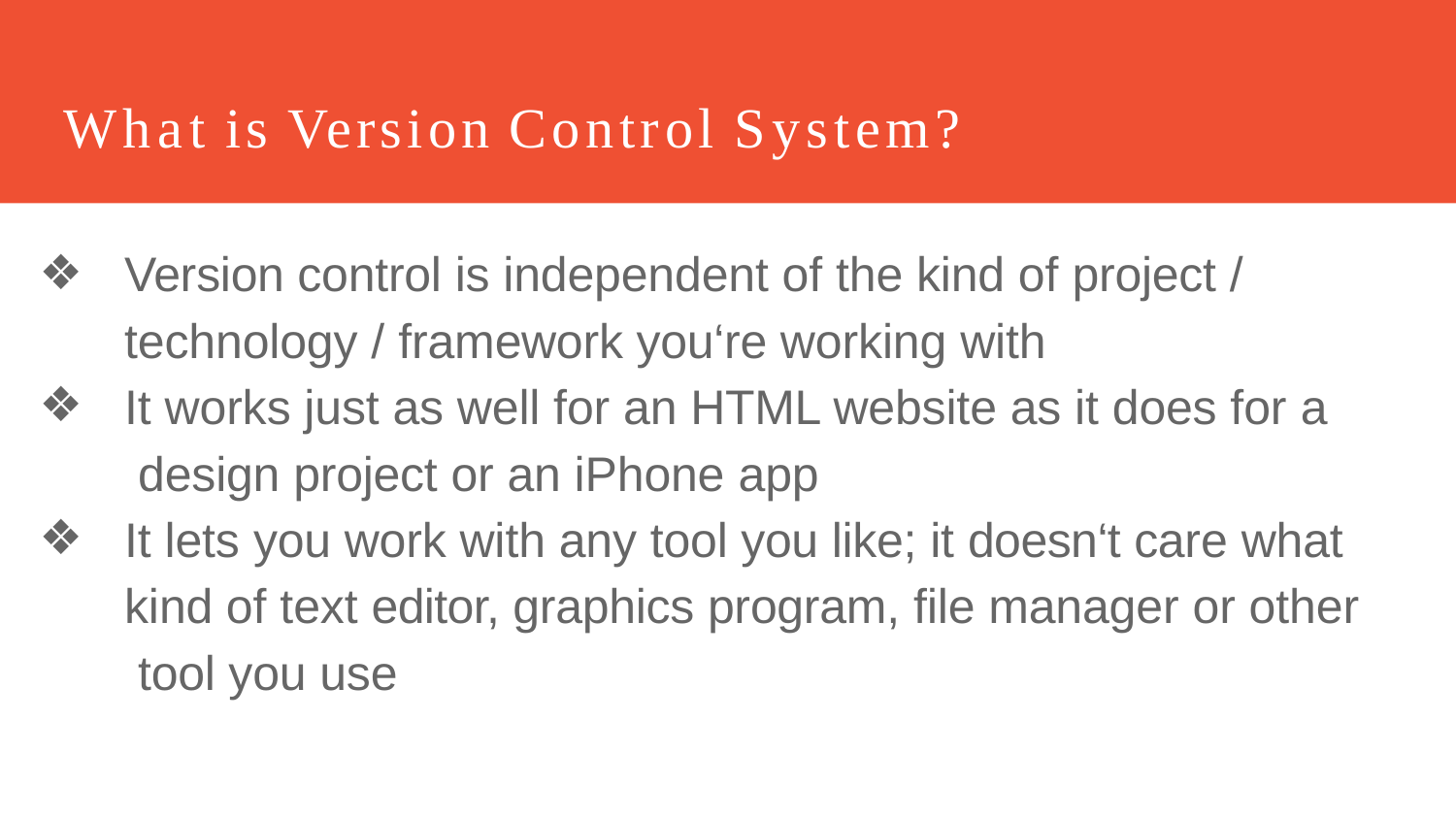

# What is Version Control System?
Version control is independent of the kind of project /  technology / framework you‘re working with
It works just as well for an HTML website as it does for a  design project or an iPhone app
It lets you work with any tool you like; it doesn‘t care what  kind of text editor, graphics program, ﬁle manager or other  tool you use